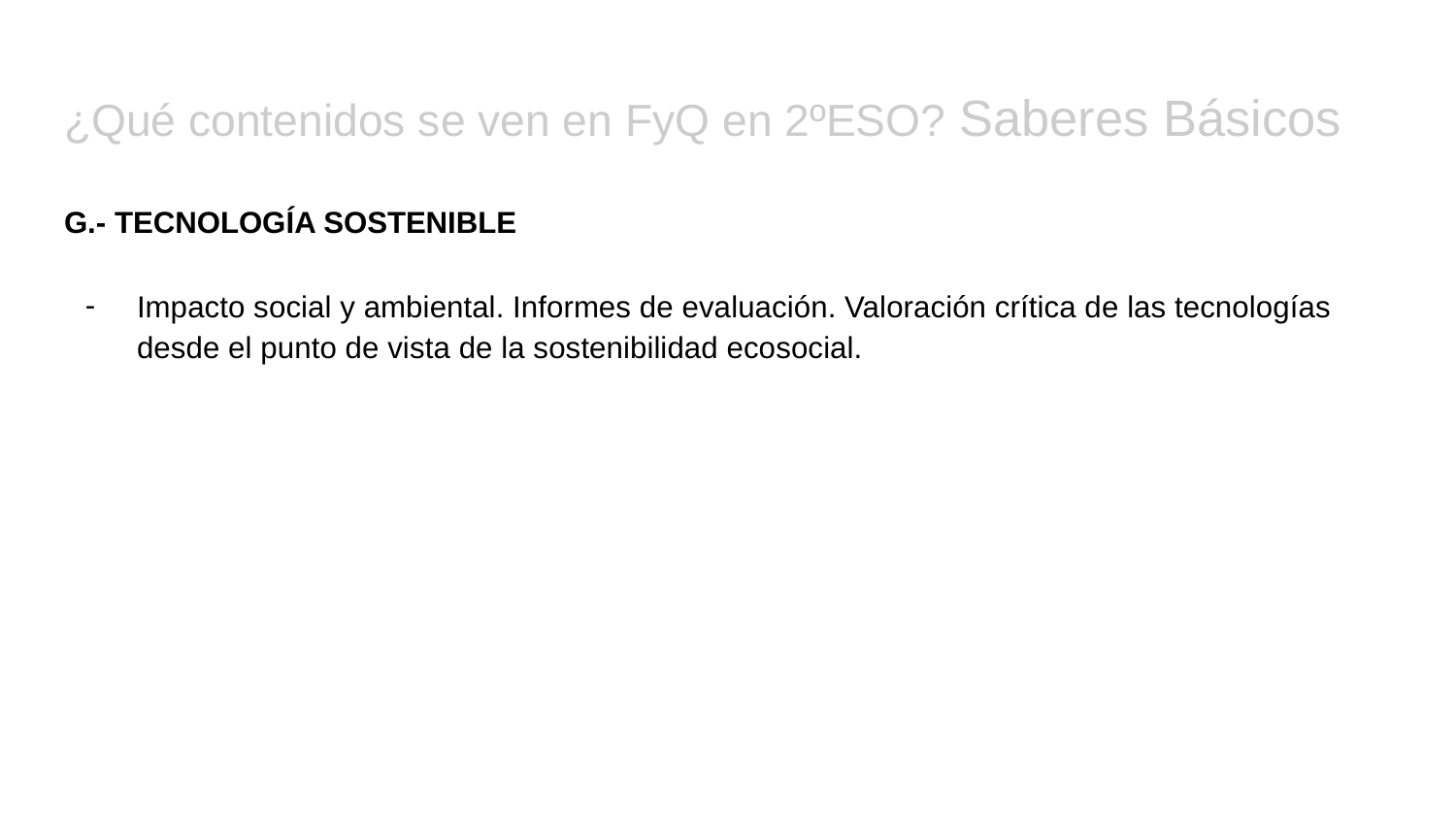

# ¿Qué contenidos se ven en FyQ en 2ºESO? Saberes Básicos
G.- TECNOLOGÍA SOSTENIBLE

Impacto social y ambiental. Informes de evaluación. Valoración crítica de las tecnologías desde el punto de vista de la sostenibilidad ecosocial.